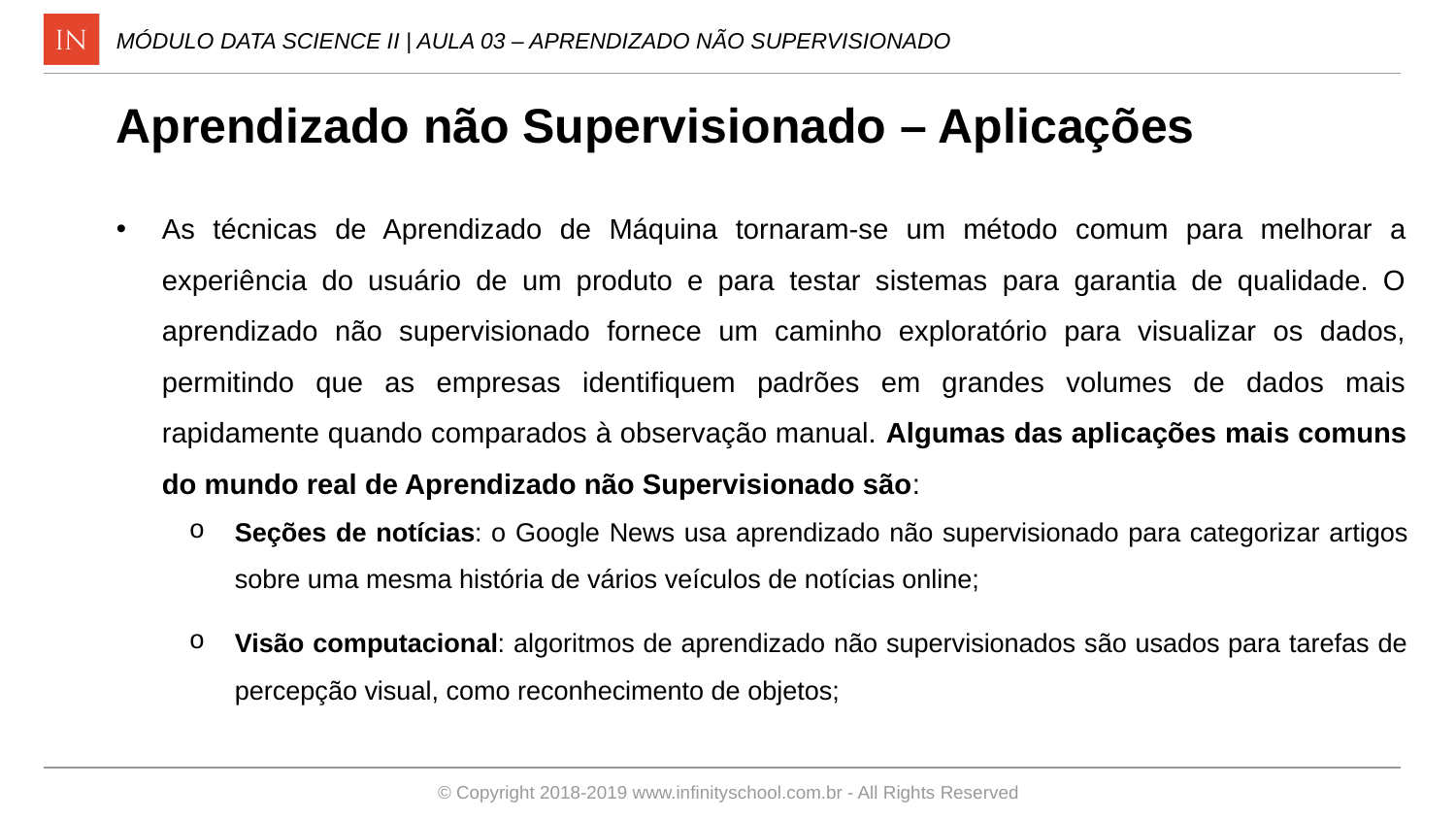

MÓDULO DATA SCIENCE II | AULA 03 – APRENDIZADO NÃO SUPERVISIONADO
Aprendizado não Supervisionado – Aplicações
As técnicas de Aprendizado de Máquina tornaram-se um método comum para melhorar a experiência do usuário de um produto e para testar sistemas para garantia de qualidade. O aprendizado não supervisionado fornece um caminho exploratório para visualizar os dados, permitindo que as empresas identifiquem padrões em grandes volumes de dados mais rapidamente quando comparados à observação manual. Algumas das aplicações mais comuns do mundo real de Aprendizado não Supervisionado são:
Seções de notícias: o Google News usa aprendizado não supervisionado para categorizar artigos sobre uma mesma história de vários veículos de notícias online;
Visão computacional: algoritmos de aprendizado não supervisionados são usados ​​para tarefas de percepção visual, como reconhecimento de objetos;